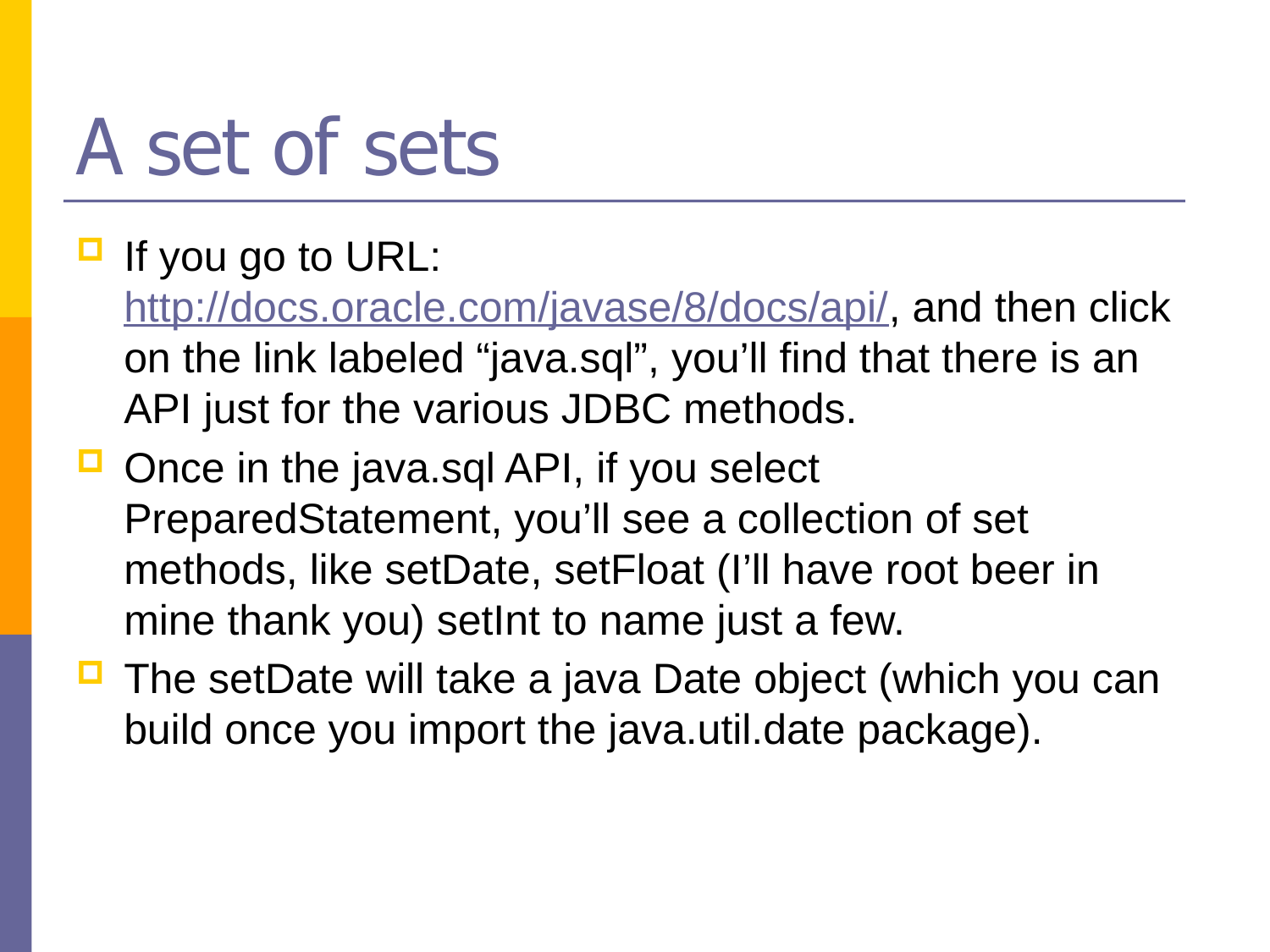

# A set of sets
If you go to URL: http://docs.oracle.com/javase/8/docs/api/, and then click on the link labeled “java.sql”, you’ll find that there is an API just for the various JDBC methods.
Once in the java.sql API, if you select PreparedStatement, you’ll see a collection of set methods, like setDate, setFloat (I’ll have root beer in mine thank you) setInt to name just a few.
The setDate will take a java Date object (which you can build once you import the java.util.date package).